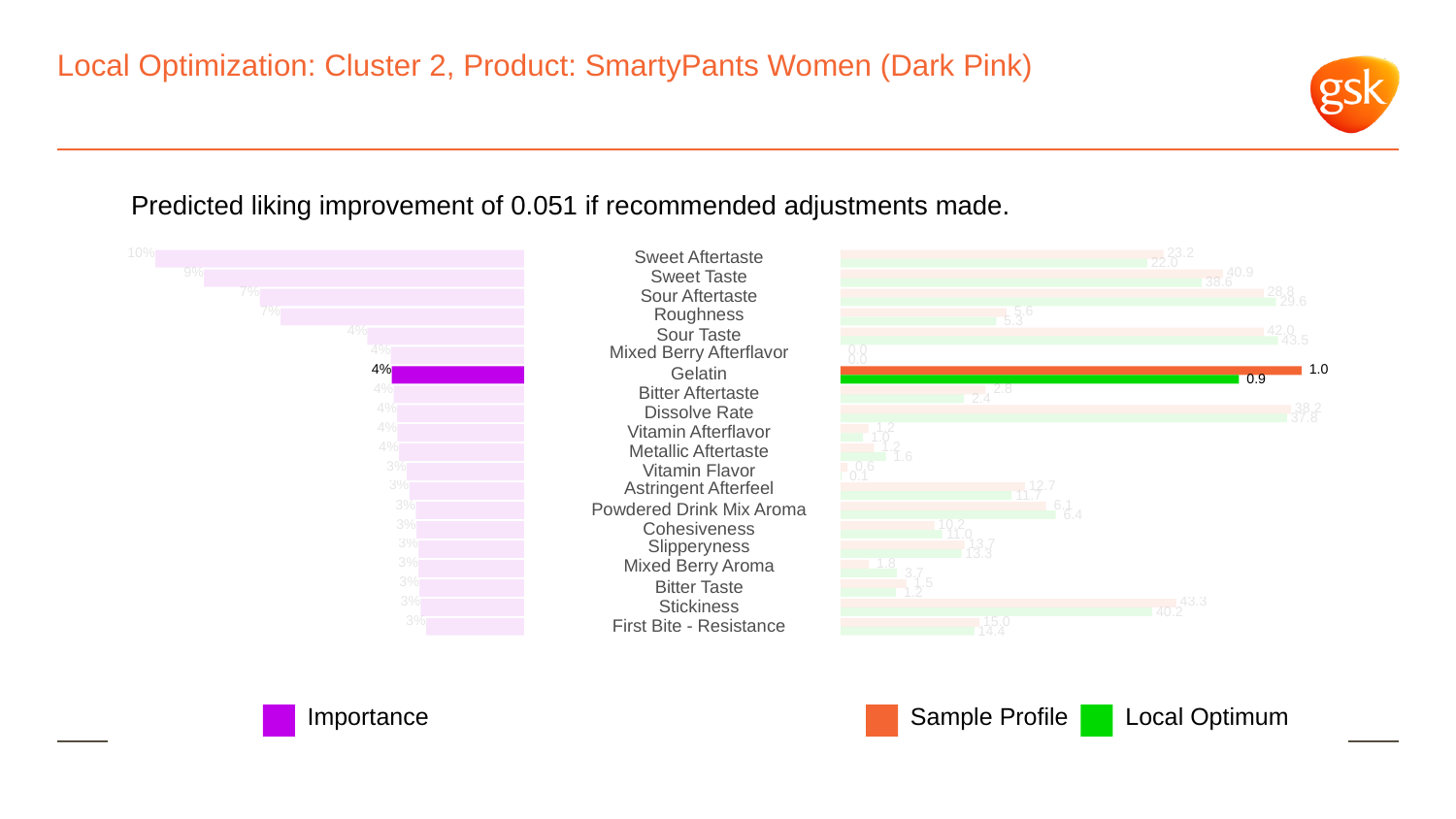

# Local Optimization: Cluster 2, Product: SmartyPants Women (Dark Pink)

Predicted liking improvement of 0.051 if recommended adjustments made.

10%
 23.2

Sweet Aftertaste
 22.0

9%
 40.9

Sweet Taste
 38.6

7%
 28.8

Sour Aftertaste
 29.6

7%
Roughness
  5.6

  5.3

4%
 42.0

Sour Taste
 43.5

4%
Mixed Berry Afterflavor
  0.0

  0.0

4%
  1.0

Gelatin
  0.9

4%
  2.8

Bitter Aftertaste
  2.4

4%
 38.2

Dissolve Rate
 37.8

4%
  1.2

Vitamin Afterflavor
  1.0

4%
  1.2

Metallic Aftertaste
  1.6

3%
  0.6

Vitamin Flavor
  0.1

3%
Astringent Afterfeel
 12.7

 11.7

3%
  6.1

Powdered Drink Mix Aroma
  6.4

3%
 10.2

Cohesiveness
 11.0

3%
Slipperyness
 13.7

 13.3

3%
Mixed Berry Aroma
  1.8

  3.7

3%
  1.5

Bitter Taste
  1.2

3%
 43.3

Stickiness
 40.2

3%
 15.0

First Bite - Resistance
 14.4

Local Optimum
Sample Profile
Importance